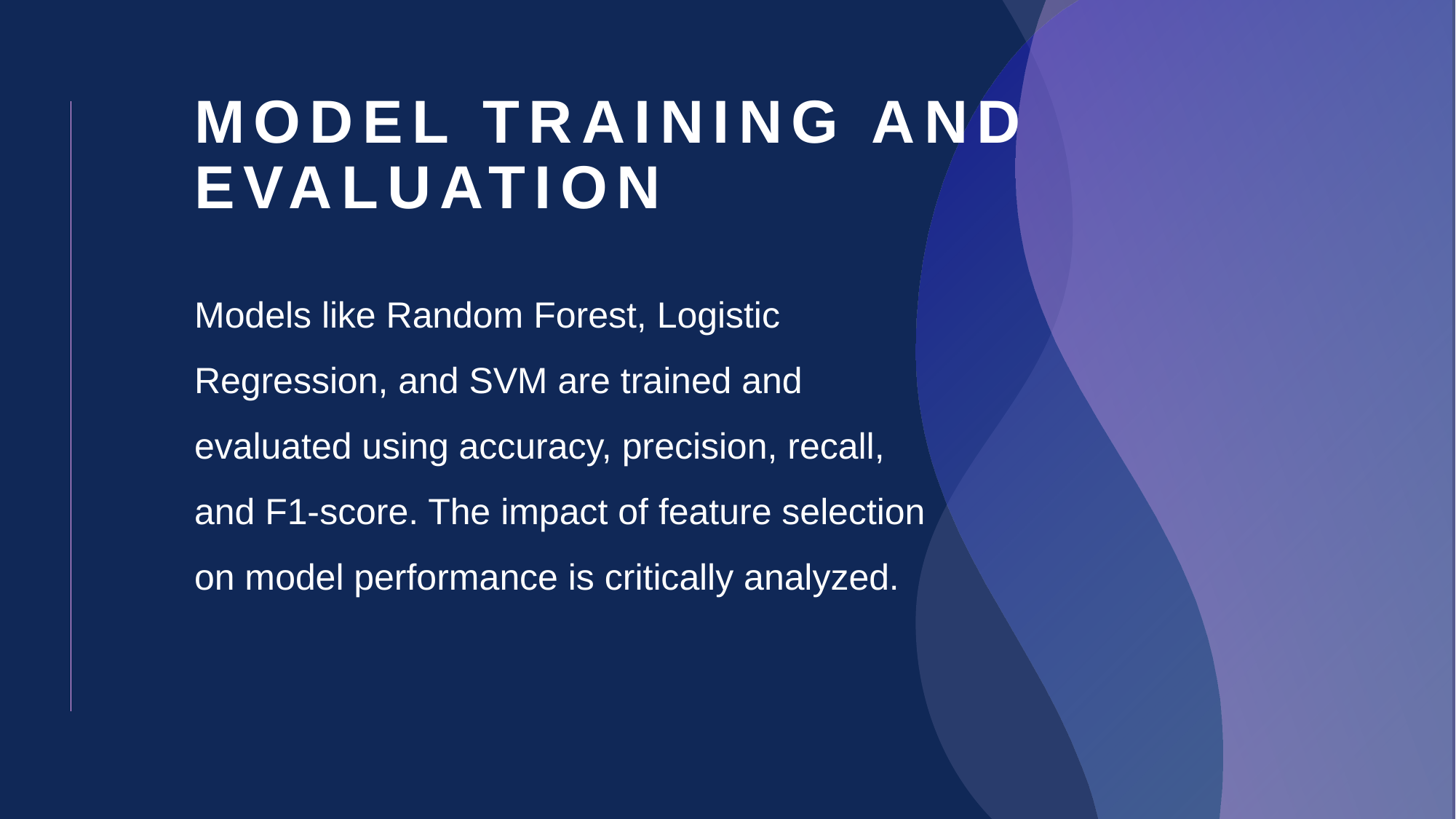

# Model Training and Evaluation
Models like Random Forest, Logistic Regression, and SVM are trained and evaluated using accuracy, precision, recall, and F1-score. The impact of feature selection on model performance is critically analyzed.